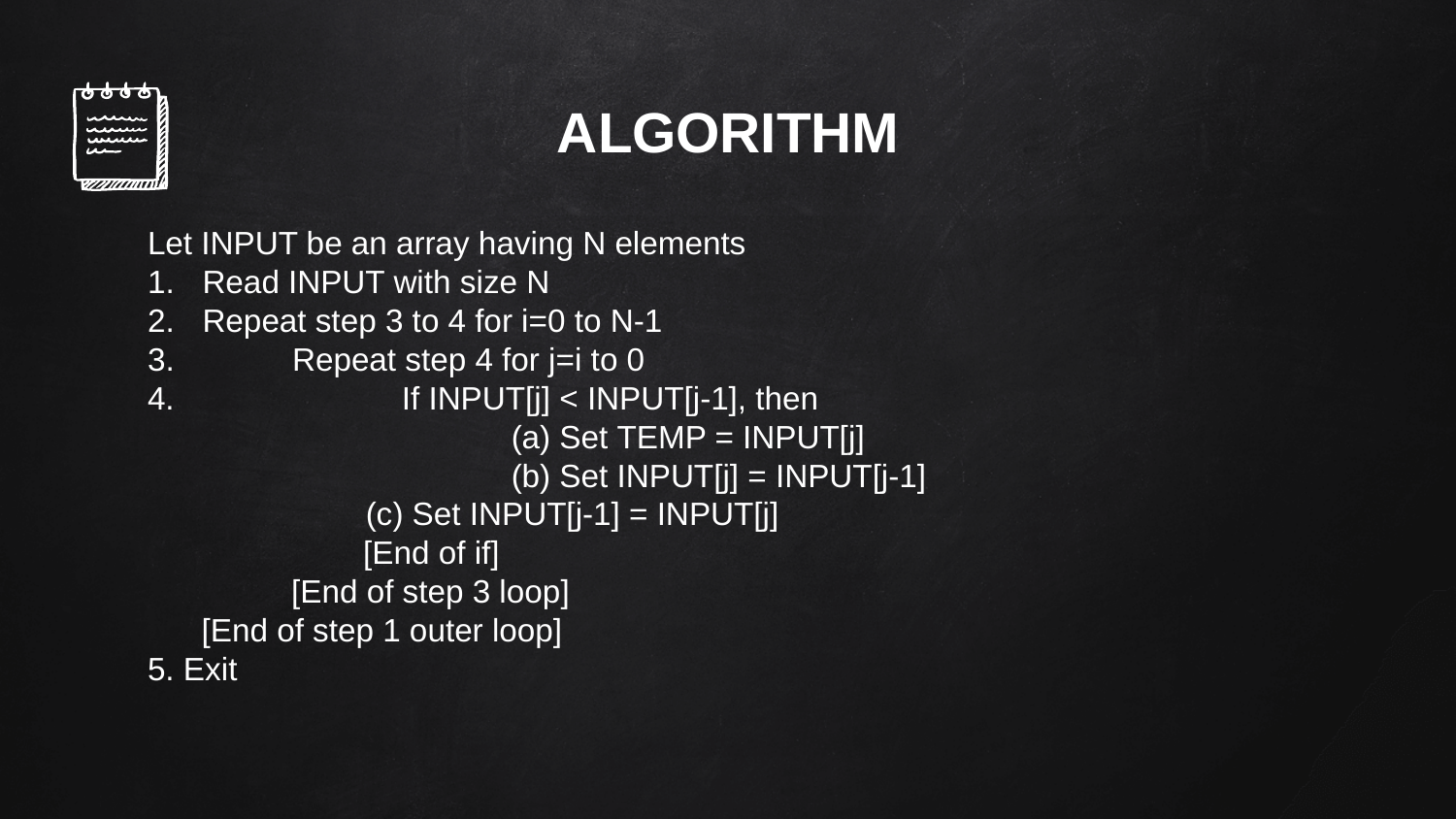

ALGORITHM
Let INPUT be an array having N elements
Read INPUT with size N
Repeat step 3 to 4 for i=0 to N-1
          Repeat step 4 for j=i to 0
4.      	      If INPUT[j] < INPUT[j-1], then
              		  (a) Set TEMP = INPUT[j]
             		  (b) Set INPUT[j] = INPUT[j-1]
		  (c) Set INPUT[j-1] = INPUT[j]
                        [End of if]
                [End of step 3 loop]
      [End of step 1 outer loop]
5. Exit